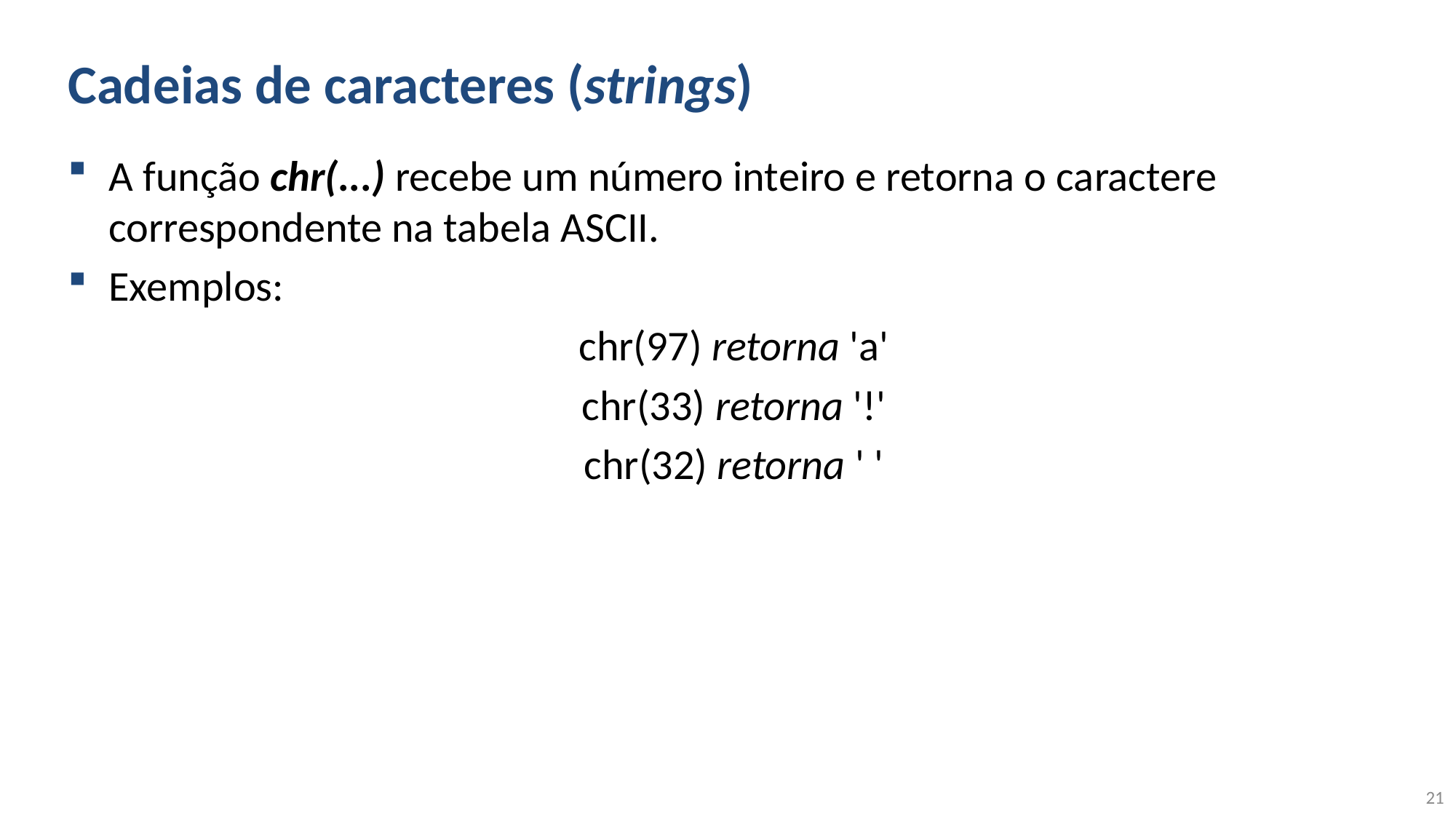

# Cadeias de caracteres (strings)
A função chr(...) recebe um número inteiro e retorna o caractere correspondente na tabela ASCII.
Exemplos:
chr(97) retorna 'a'
chr(33) retorna '!'
chr(32) retorna ' '

21